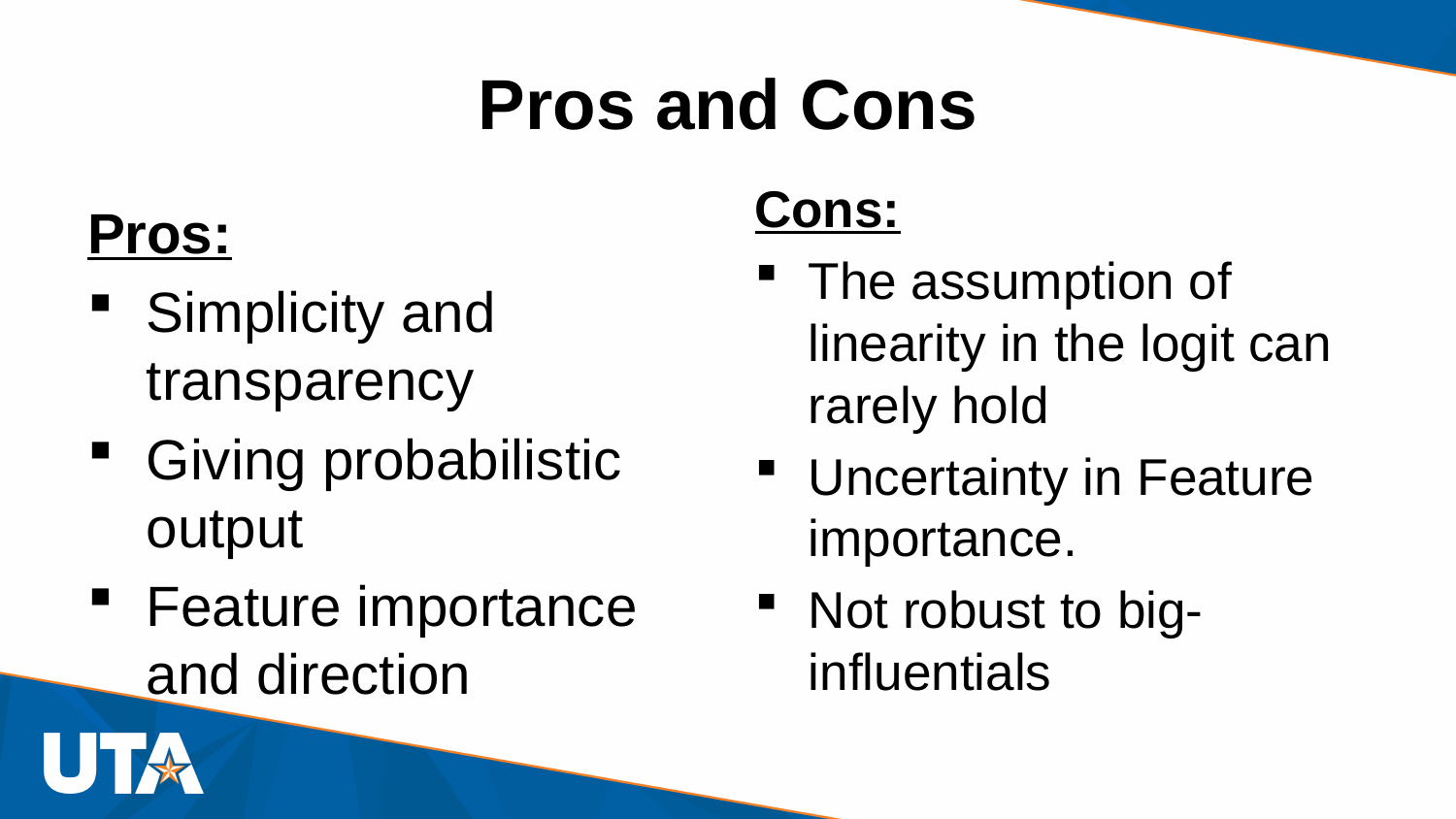

# Pros and Cons
Cons:
The assumption of linearity in the logit can rarely hold
Uncertainty in Feature importance.
Not robust to big-influentials
Pros:
Simplicity and transparency
Giving probabilistic output
Feature importance and direction